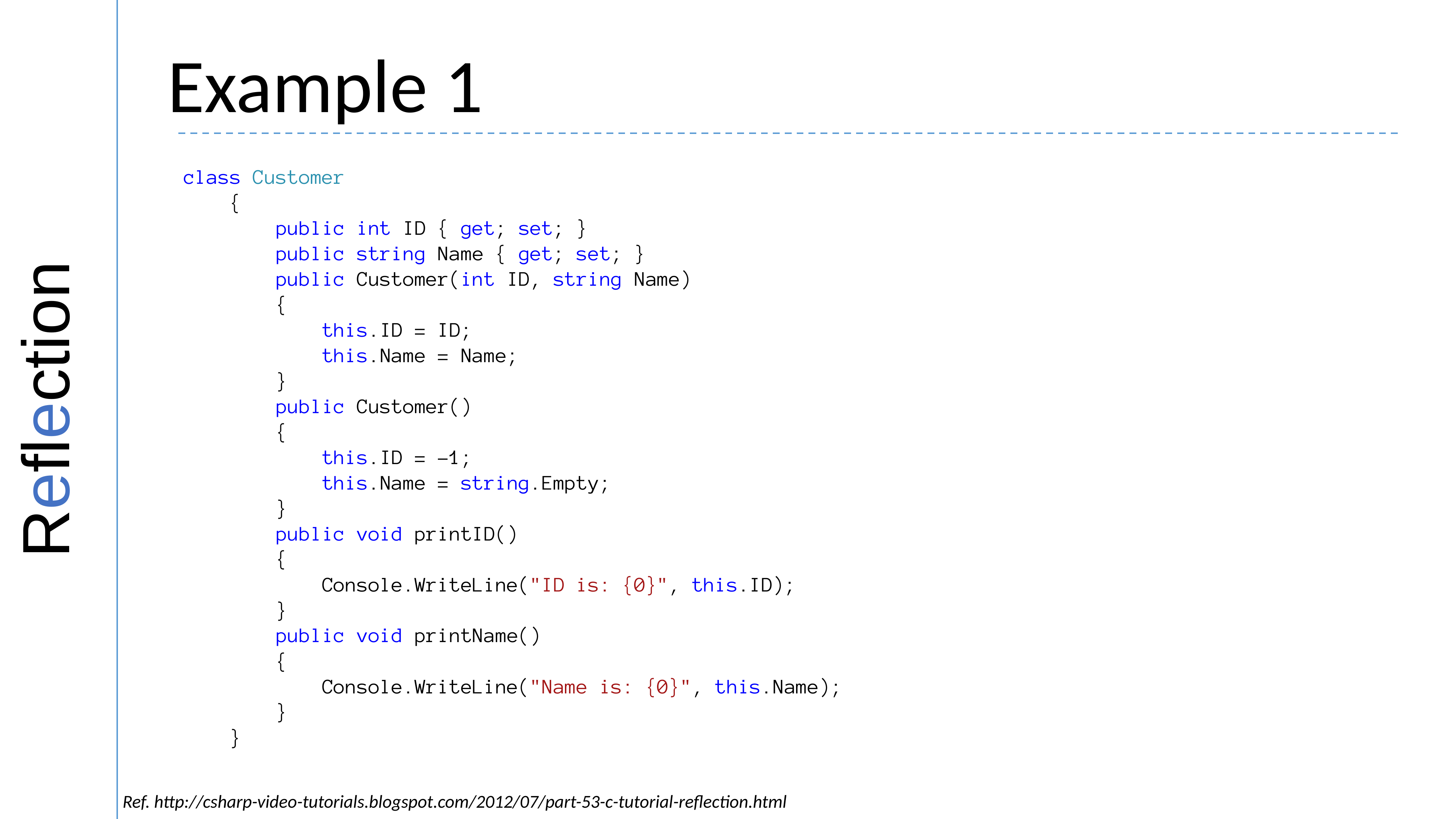

Reflection
Example 1
class Customer
    {
        public int ID { get; set; }
        public string Name { get; set; }
        public Customer(int ID, string Name)
        {
            this.ID = ID;
            this.Name = Name;
        }
        public Customer()
        {
            this.ID = -1;
            this.Name = string.Empty;
        }
        public void printID()
        {
            Console.WriteLine("ID is: {0}", this.ID);
        }
        public void printName()
        {
            Console.WriteLine("Name is: {0}", this.Name);
        }
    }
Ref. http://csharp-video-tutorials.blogspot.com/2012/07/part-53-c-tutorial-reflection.html